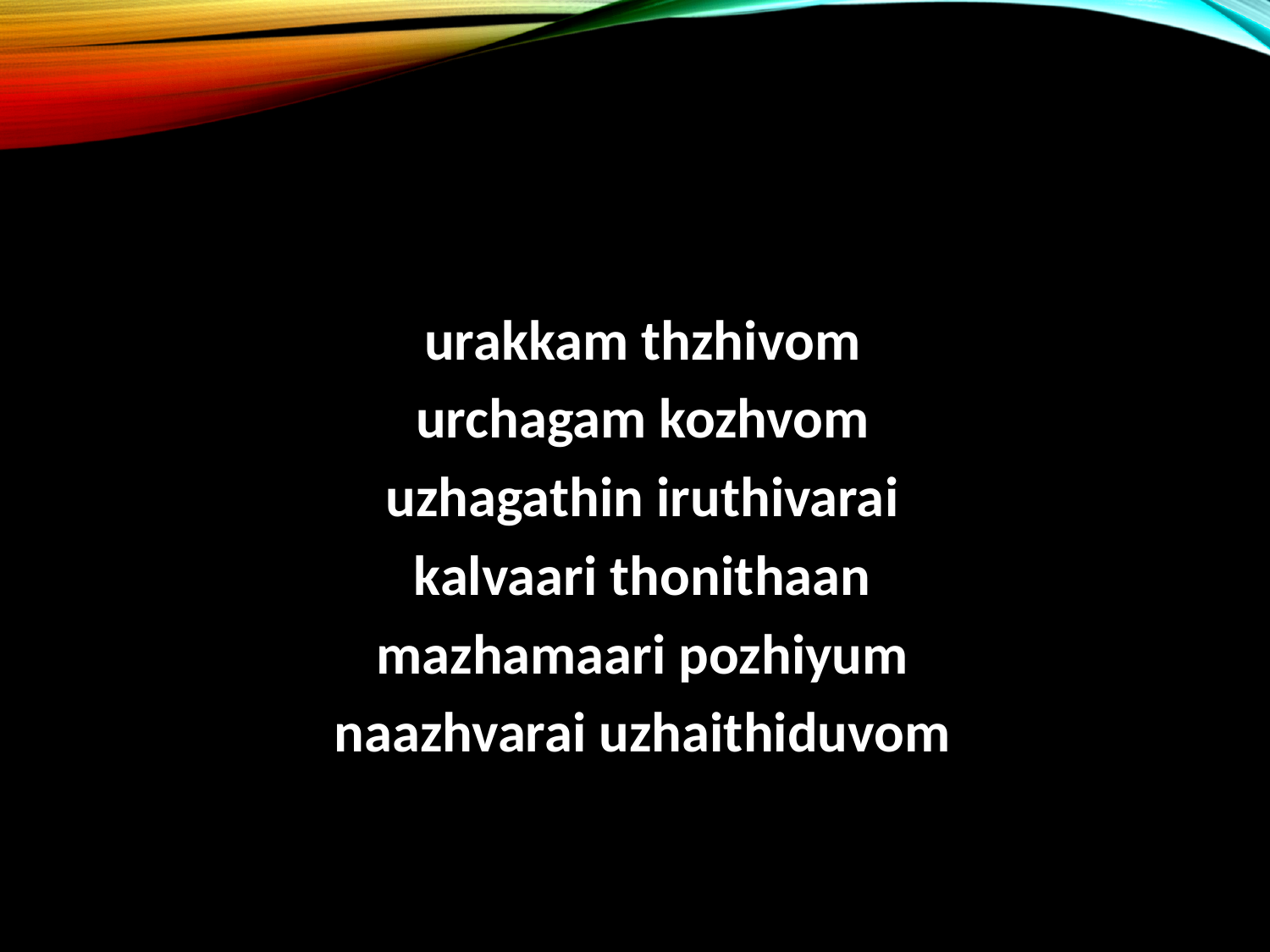

#
urakkam thzhivom
urchagam kozhvom
uzhagathin iruthivarai
kalvaari thonithaan
mazhamaari pozhiyum
naazhvarai uzhaithiduvom